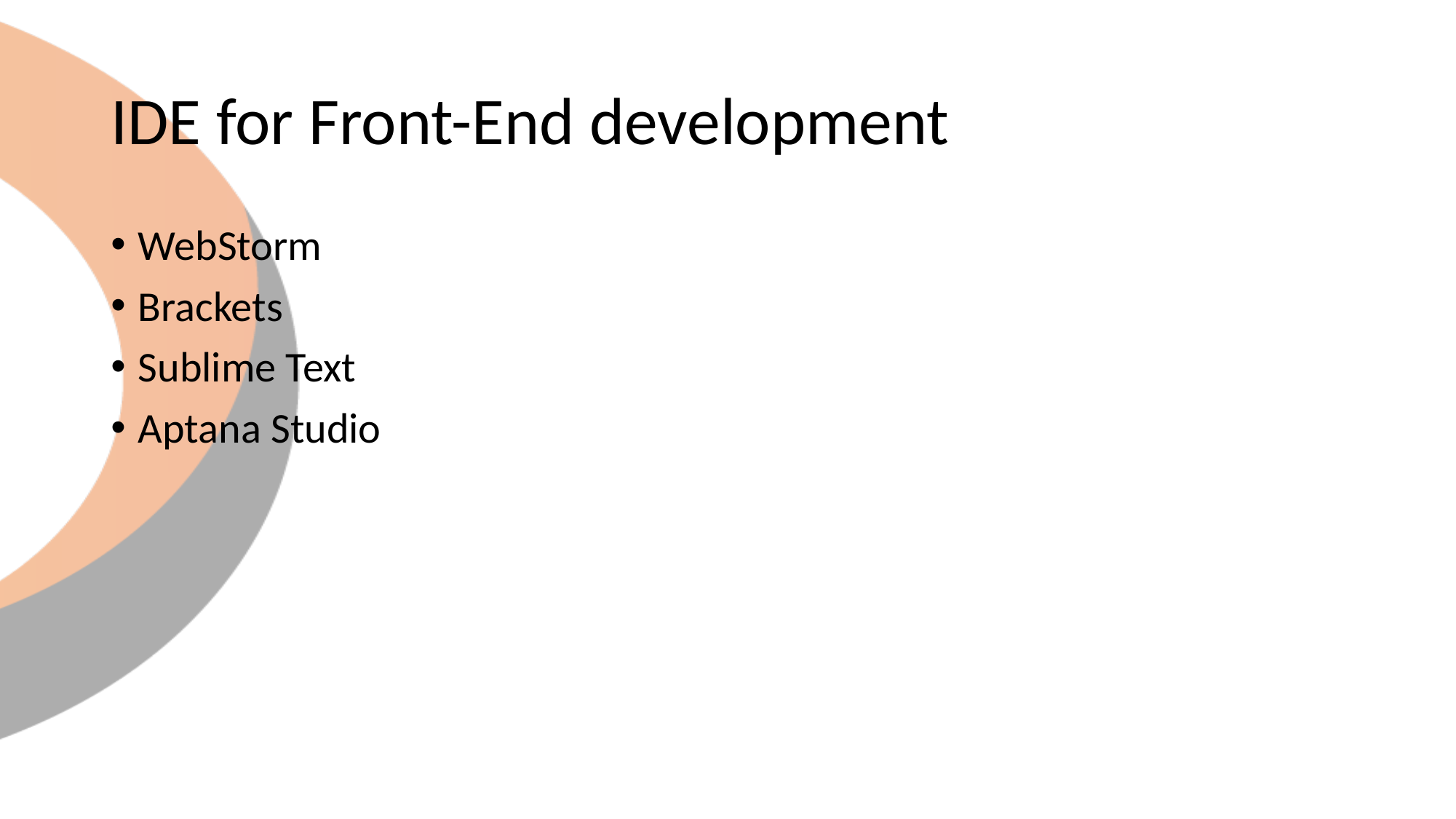

# IDE for Front-End development
WebStorm
Brackets
Sublime Text
Aptana Studio